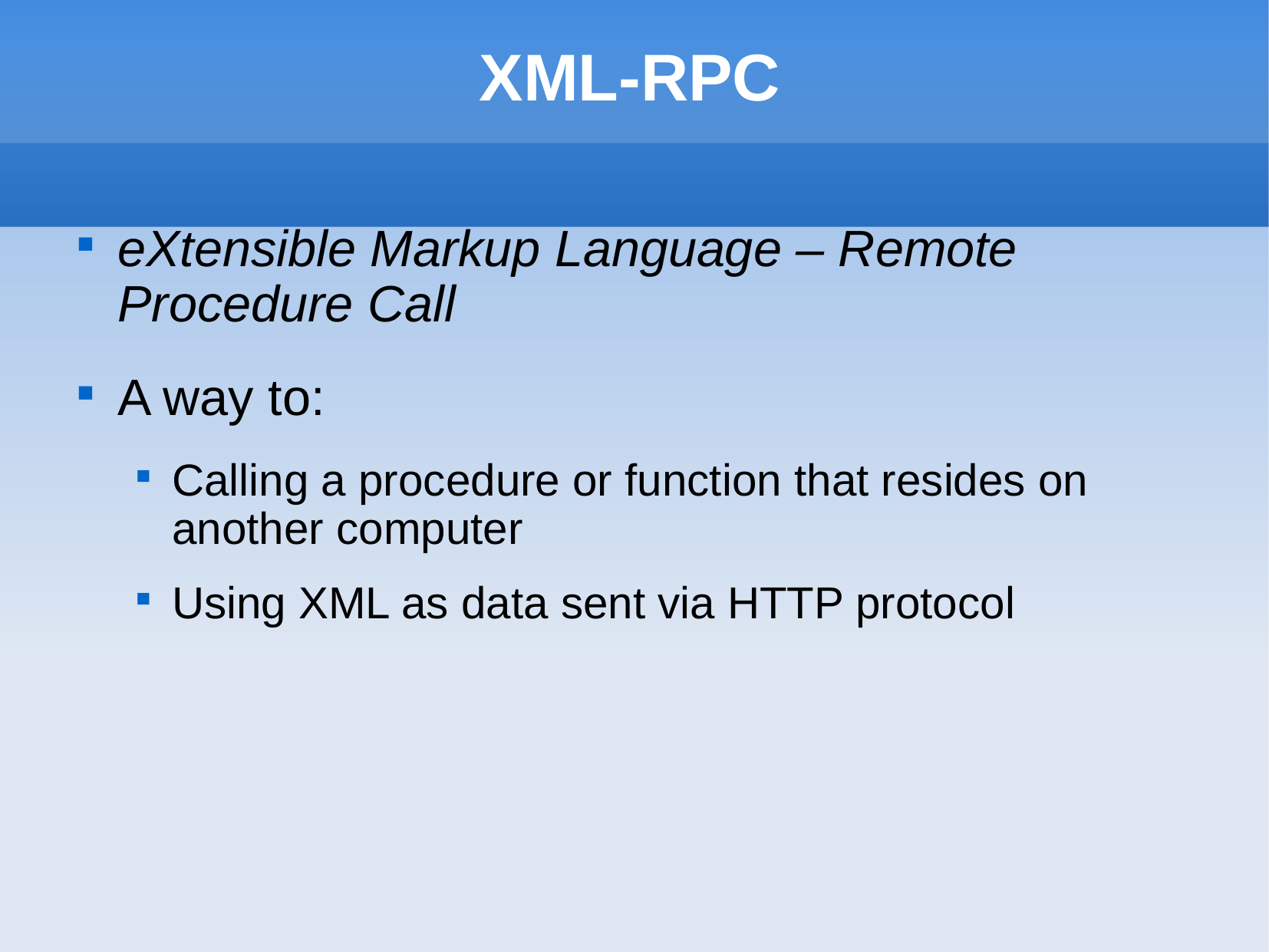

# XML-RPC
eXtensible Markup Language – Remote Procedure Call
A way to:
Calling a procedure or function that resides on another computer
Using XML as data sent via HTTP protocol